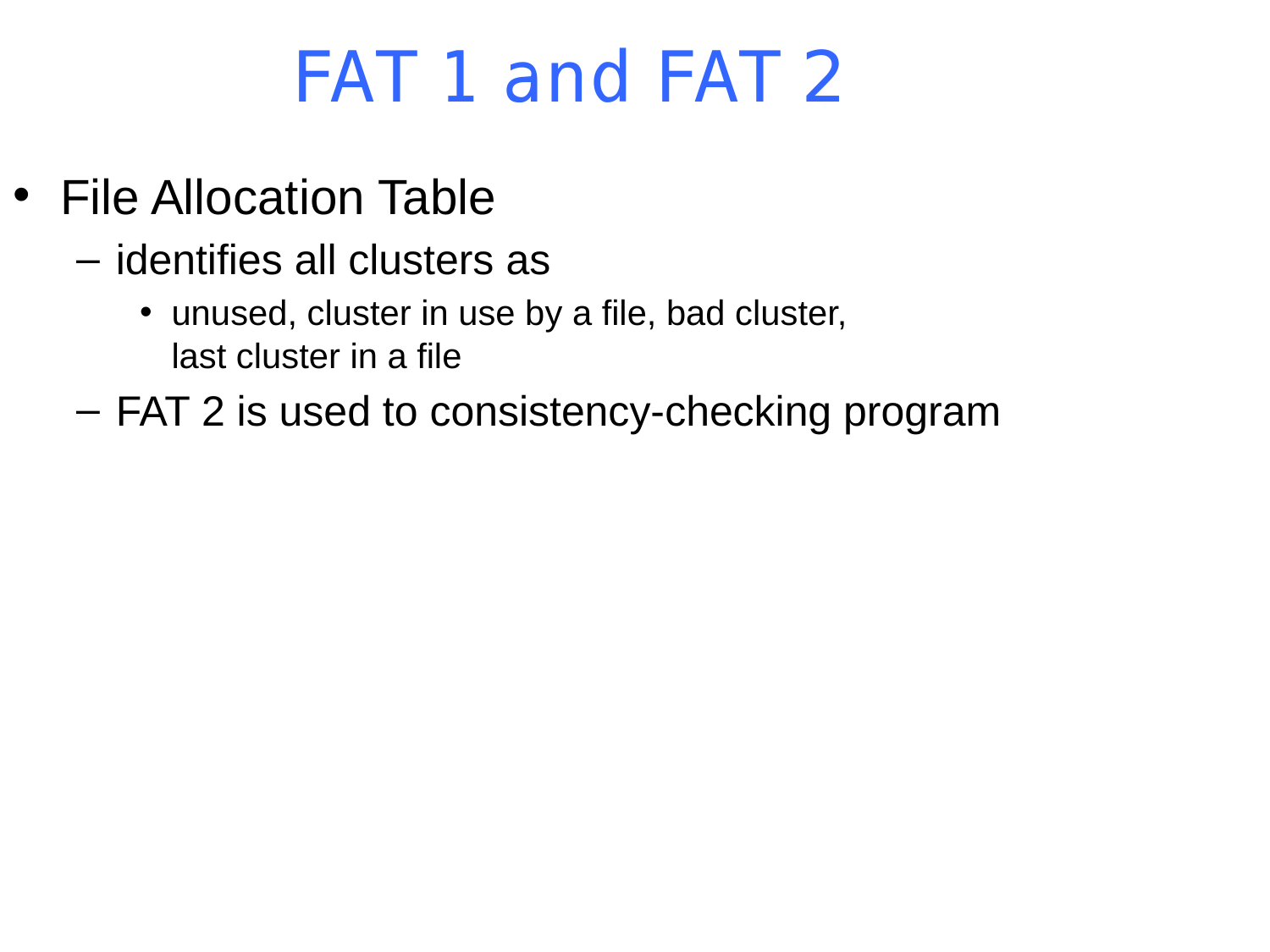

FAT 1 and FAT 2
File Allocation Table
identifies all clusters as
unused, cluster in use by a file, bad cluster,
last cluster in a file
FAT 2 is used to consistency-checking program